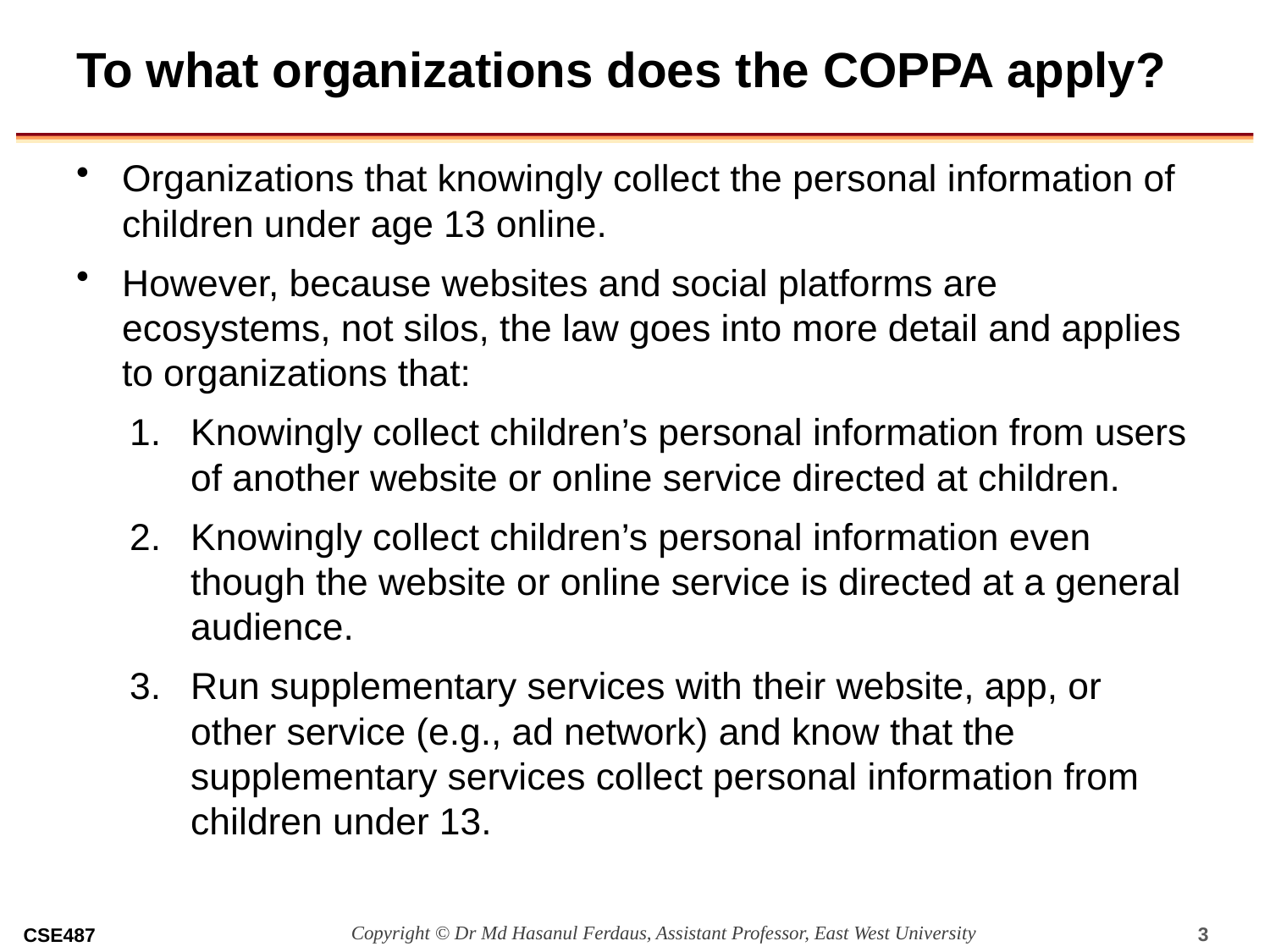

# To what organizations does the COPPA apply?
Organizations that knowingly collect the personal information of children under age 13 online.
However, because websites and social platforms are ecosystems, not silos, the law goes into more detail and applies to organizations that:
Knowingly collect children’s personal information from users of another website or online service directed at children.
Knowingly collect children’s personal information even though the website or online service is directed at a general audience.
Run supplementary services with their website, app, or other service (e.g., ad network) and know that the supplementary services collect personal information from children under 13.